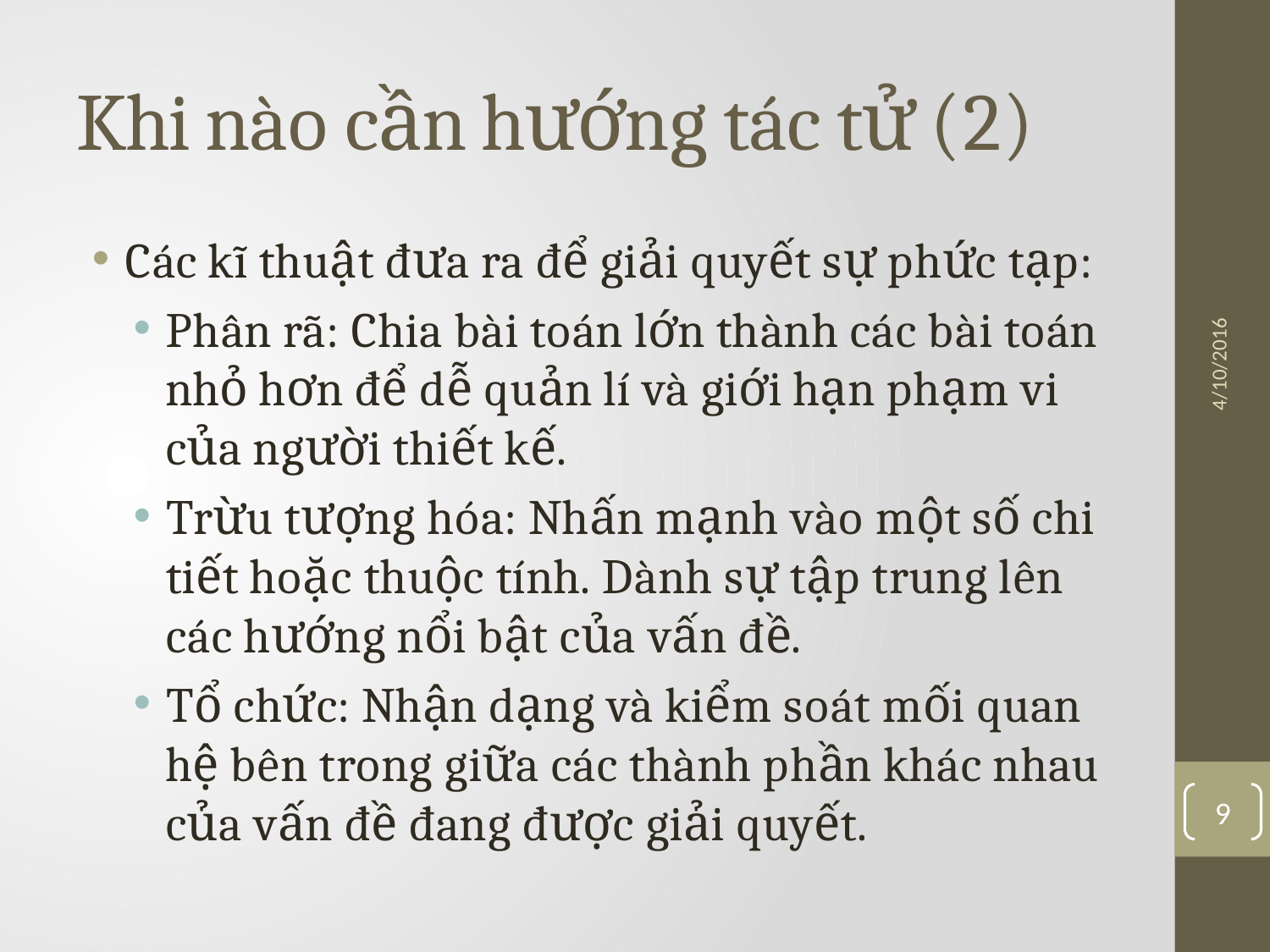

# Khi nào cần hướng tác tử (2)
Các kĩ thuật đưa ra để giải quyết sự phức tạp:
Phân rã: Chia bài toán lớn thành các bài toán nhỏ hơn để dễ quản lí và giới hạn phạm vi của người thiết kế.
Trừu tượng hóa: Nhấn mạnh vào một số chi tiết hoặc thuộc tính. Dành sự tập trung lên các hướng nổi bật của vấn đề.
Tổ chức: Nhận dạng và kiểm soát mối quan hệ bên trong giữa các thành phần khác nhau của vấn đề đang được giải quyết.
4/10/2016
9